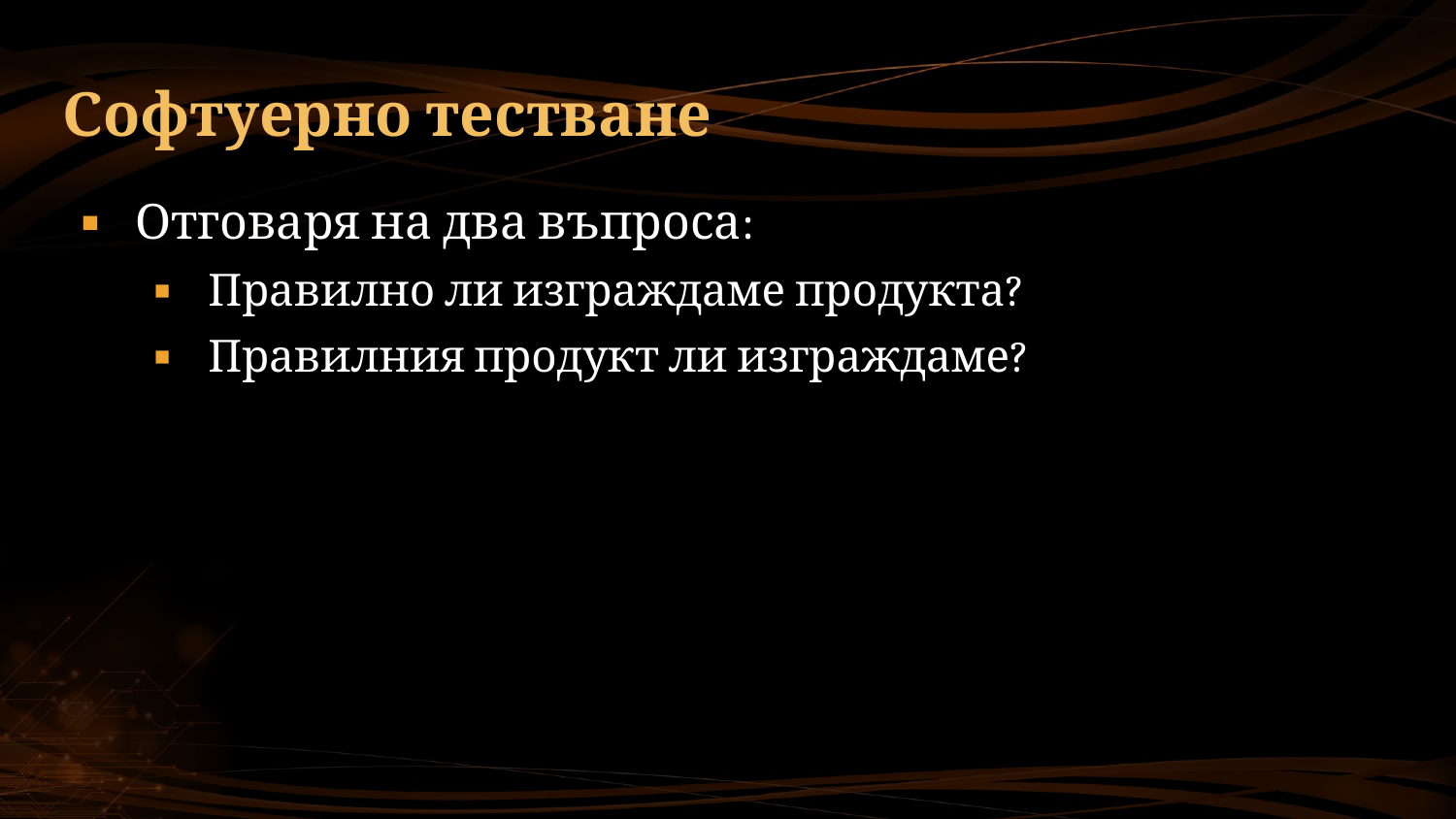

# Софтуерно тестване
Отговаря на два въпроса:
Правилно ли изграждаме продукта?
Правилния продукт ли изграждаме?